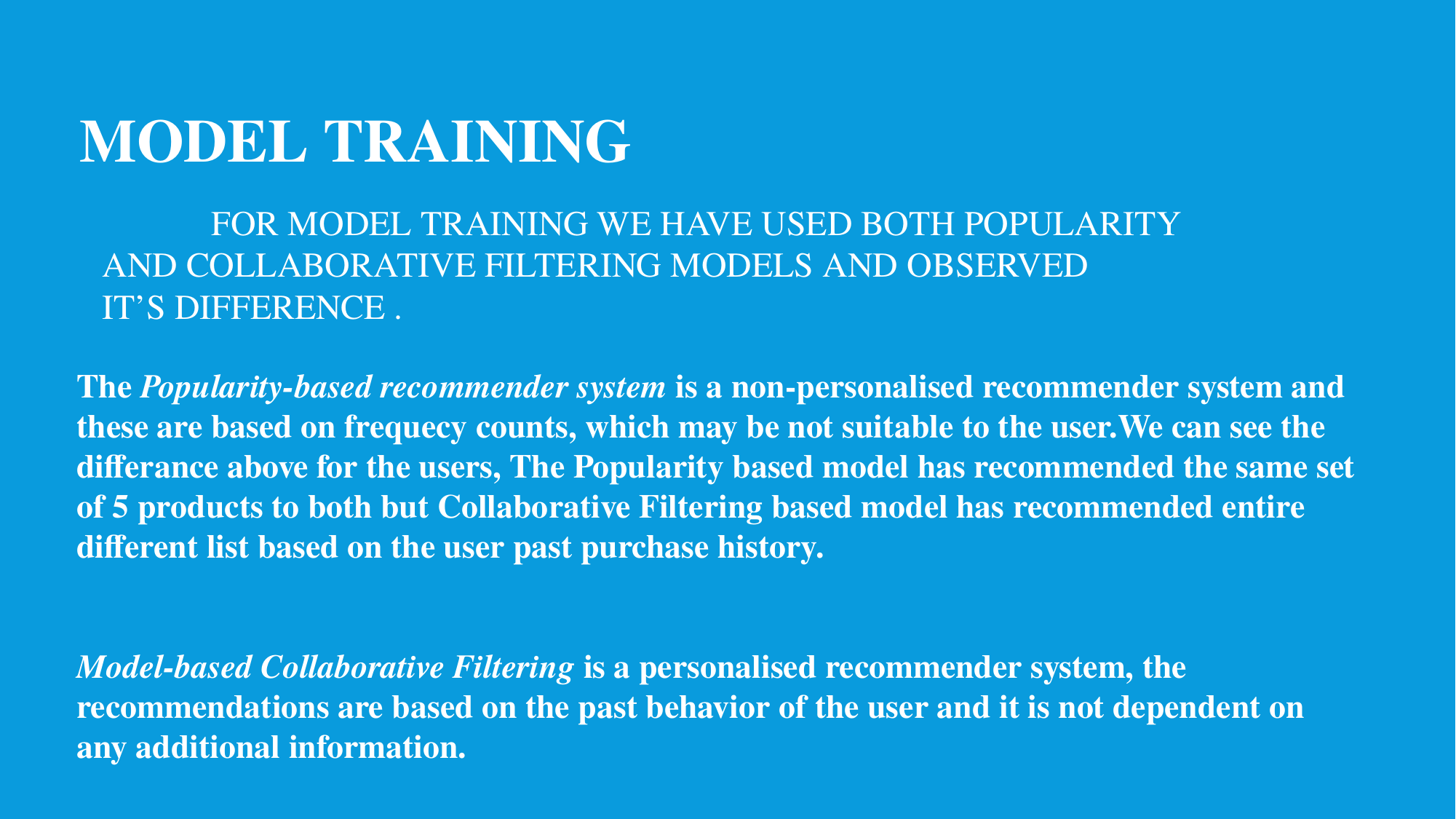

MODEL TRAINING
	FOR MODEL TRAINING WE HAVE USED BOTH POPULARITY 	AND COLLABORATIVE FILTERING MODELS AND OBSERVED 	IT’S DIFFERENCE .
The Popularity-based recommender system is a non-personalised recommender system and these are based on frequecy counts, which may be not suitable to the user.We can see the differance above for the users, The Popularity based model has recommended the same set of 5 products to both but Collaborative Filtering based model has recommended entire different list based on the user past purchase history.

Model-based Collaborative Filtering is a personalised recommender system, the recommendations are based on the past behavior of the user and it is not dependent on any additional information.